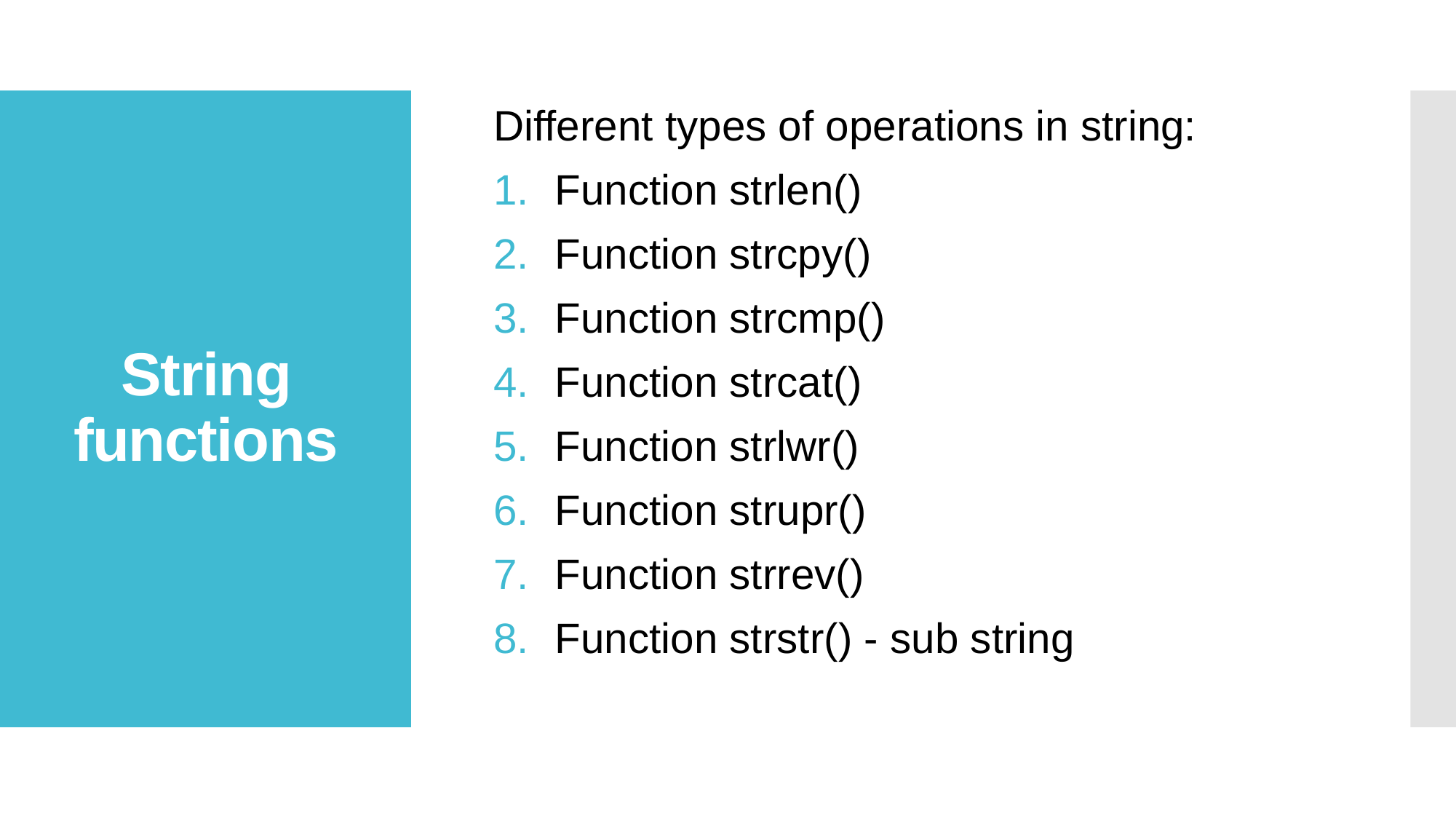

Different types of operations in string:
Function strlen()
Function strcpy()
Function strcmp()
Function strcat()
Function strlwr()
Function strupr()
Function strrev()
Function strstr() - sub string

# String functions